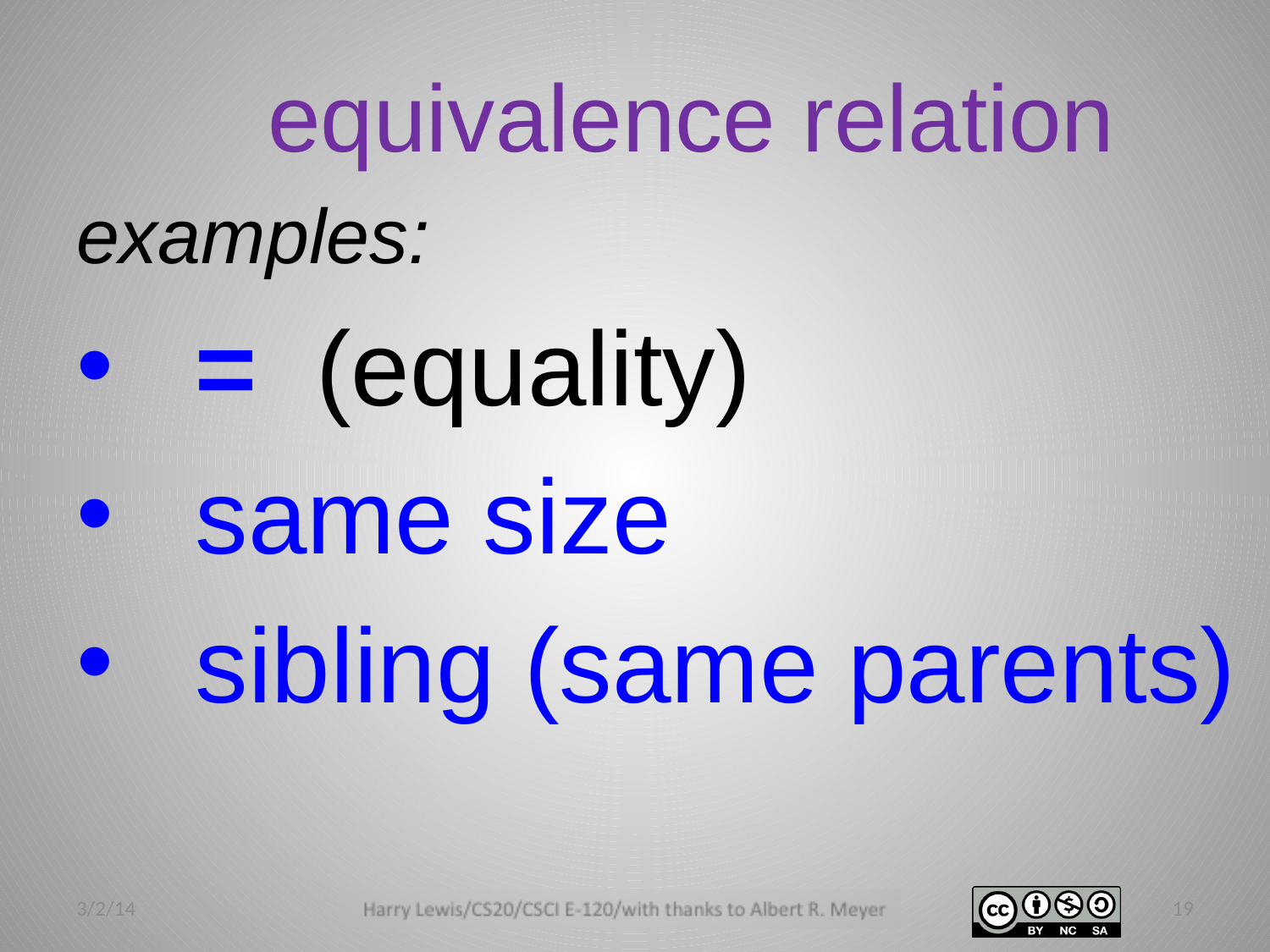

# equivalence relation
examples:
=  (equality)
same size
sibling (same parents)
3/2/14
19